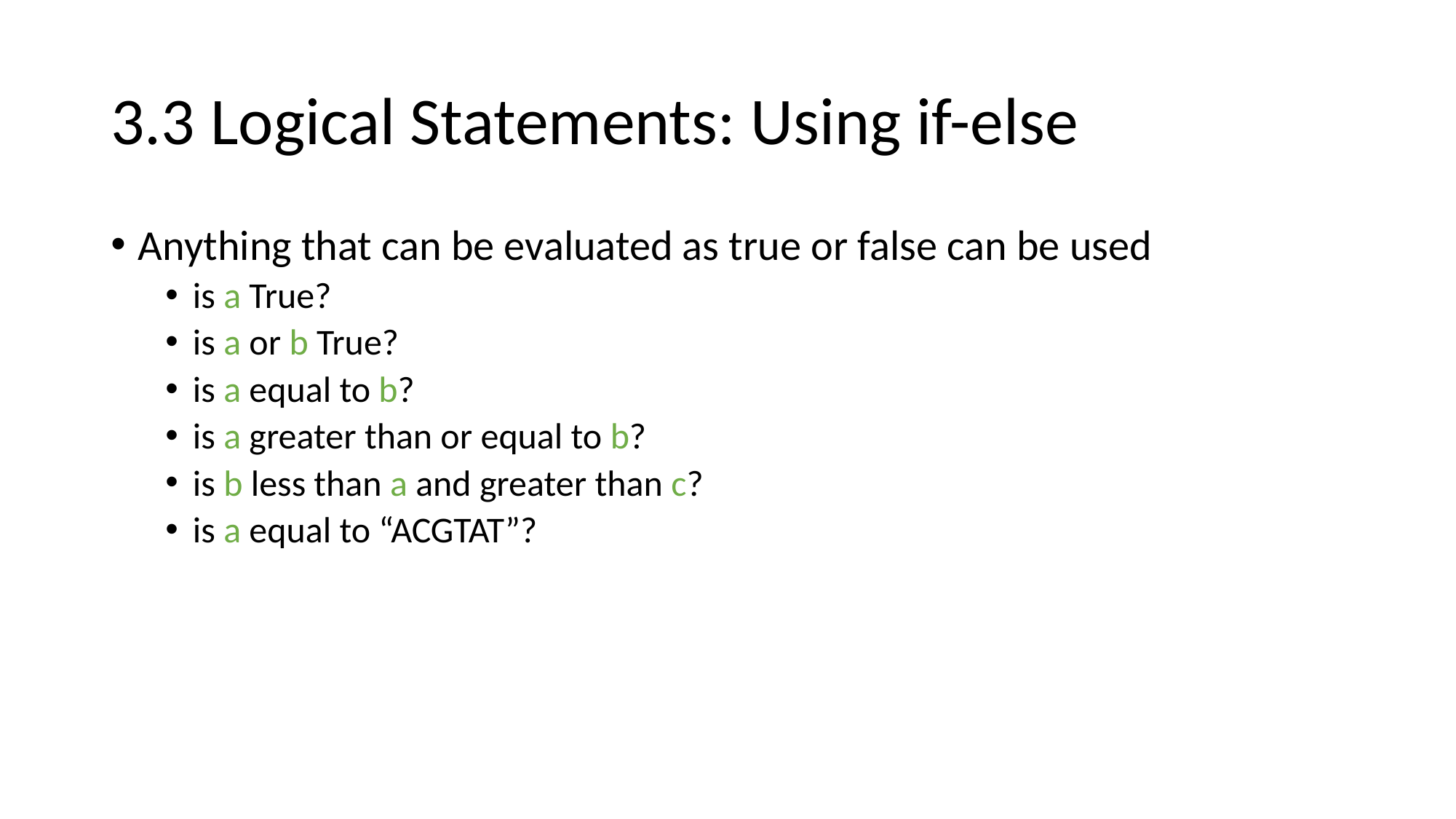

# 3.3 Logical Statements: Using if-else
Anything that can be evaluated as true or false can be used
is a True?
is a or b True?
is a equal to b?
is a greater than or equal to b?
is b less than a and greater than c?
is a equal to “ACGTAT”?